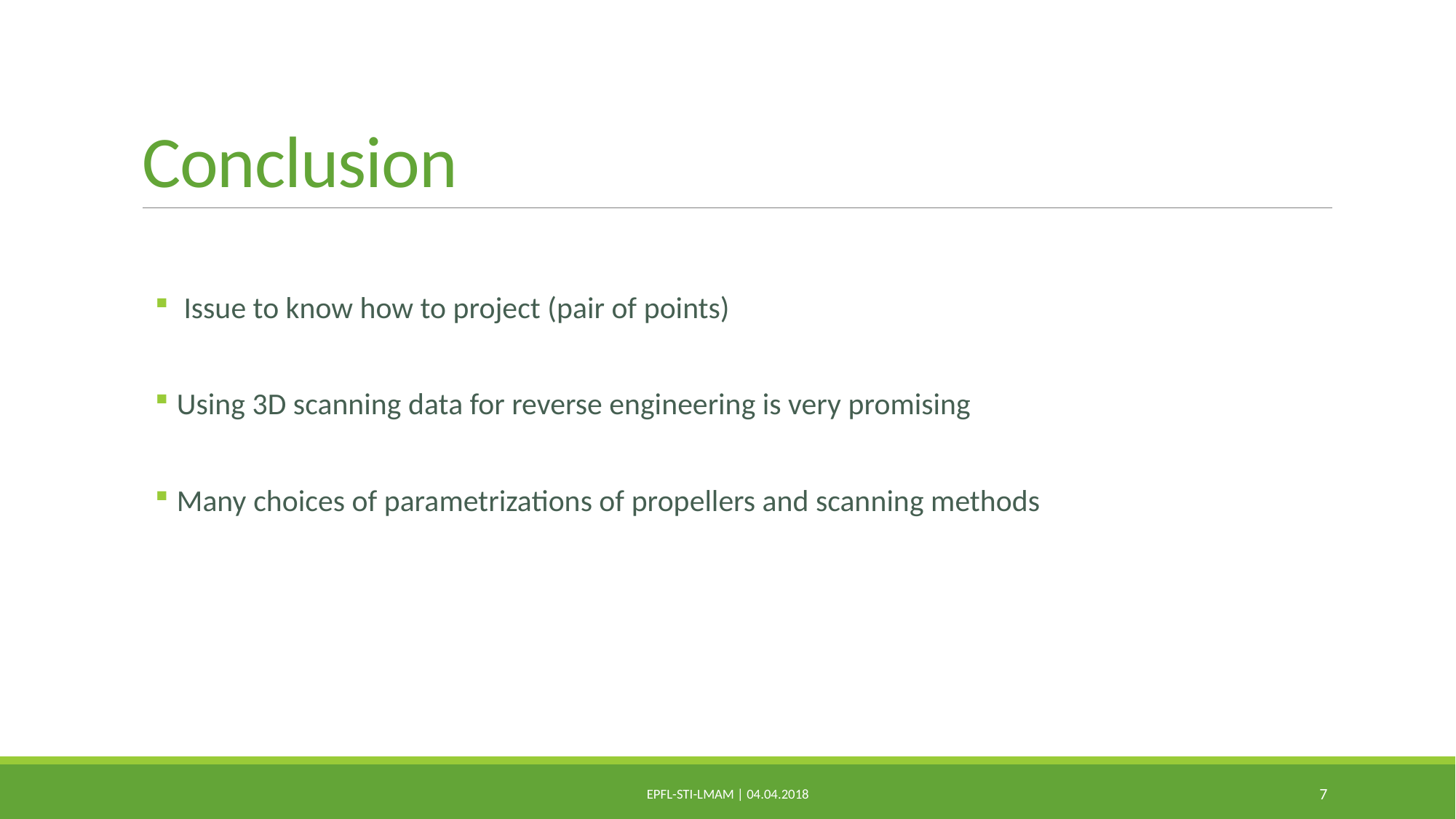

# Conclusion
 Issue to know how to project (pair of points)

Using 3D scanning data for reverse engineering is very promising

Many choices of parametrizations of propellers and scanning methods

EPFL-STI-LMAM | 04.04.2018
7